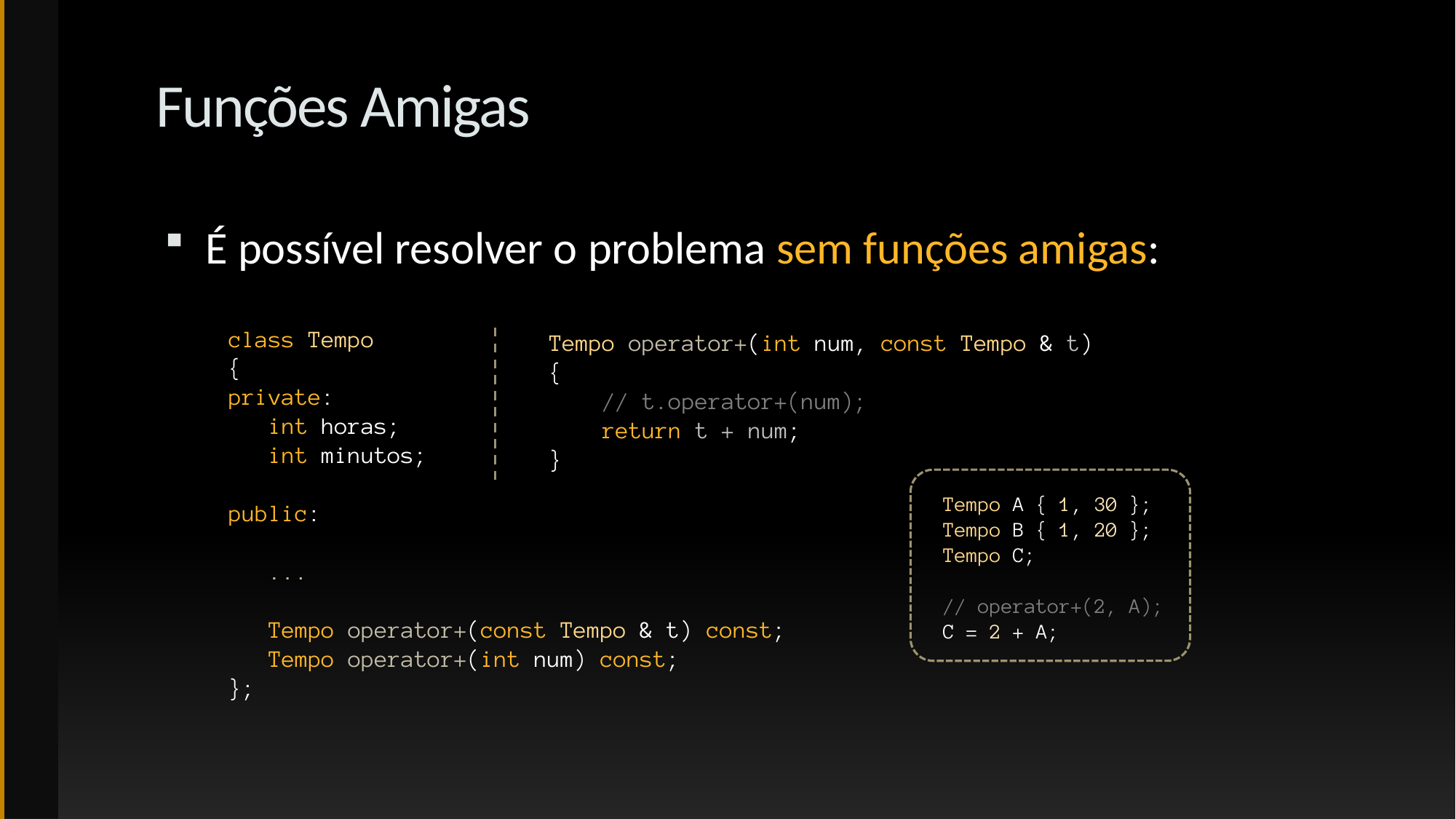

# Funções Amigas
É possível resolver o problema sem funções amigas:
class Tempo
{
private:
   int horas;
   int minutos;
public:
   ...
   Tempo operator+(const Tempo & t) const;
   Tempo operator+(int num) const;
};
Tempo operator+(int num, const Tempo & t)
{
    // t.operator+(num);
    return t + num;
}

Tempo A { 1, 30 };
Tempo B { 1, 20 };
Tempo C;
// operator+(2, A);
C = 2 + A;